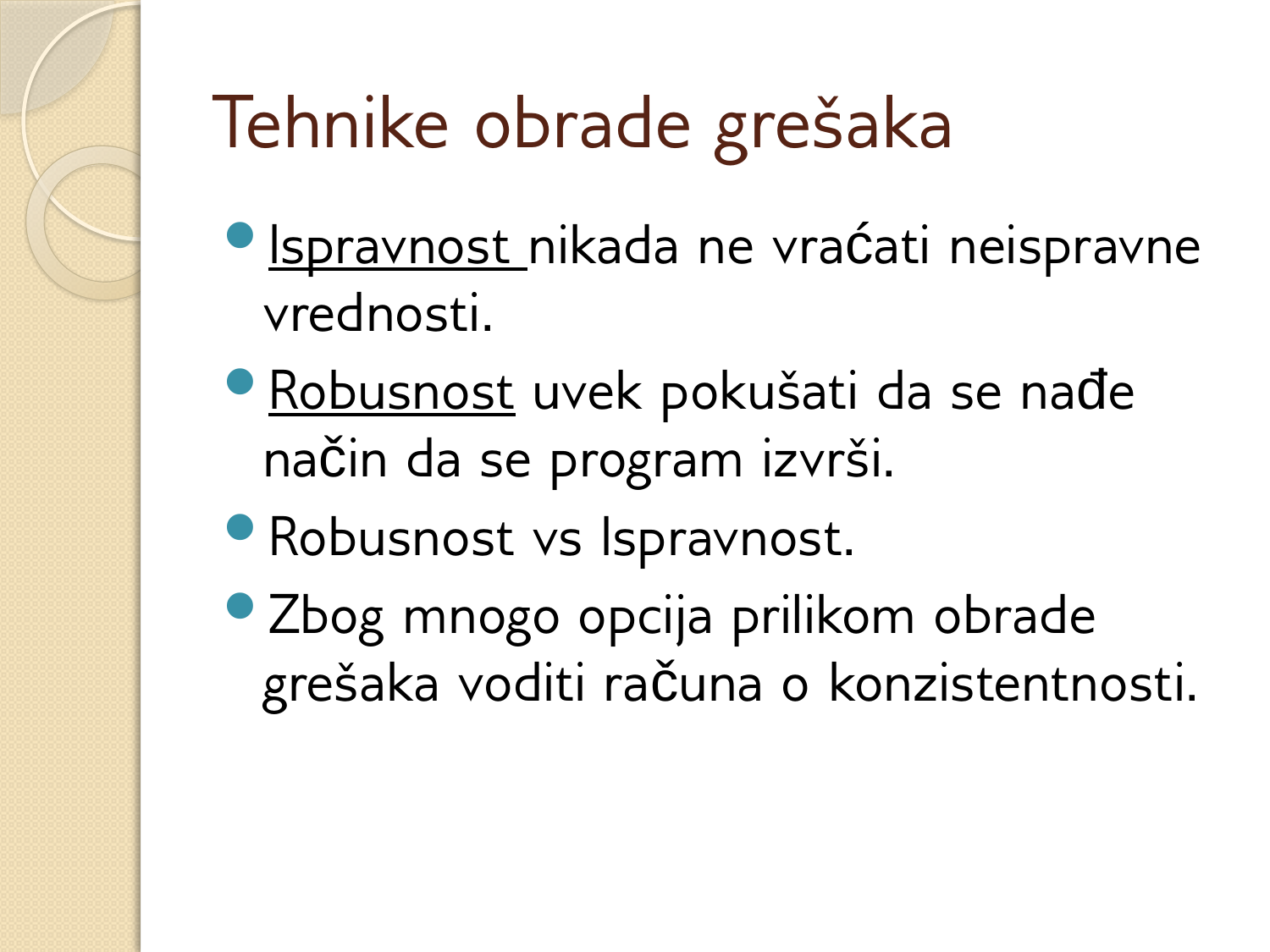

# Tehnike obrade grešaka
Ispravnost nikada ne vraćati neispravne vrednosti.
Robusnost uvek pokušati da se nađe način da se program izvrši.
Robusnost vs Ispravnost.
Zbog mnogo opcija prilikom obrade grešaka voditi računa o konzistentnosti.